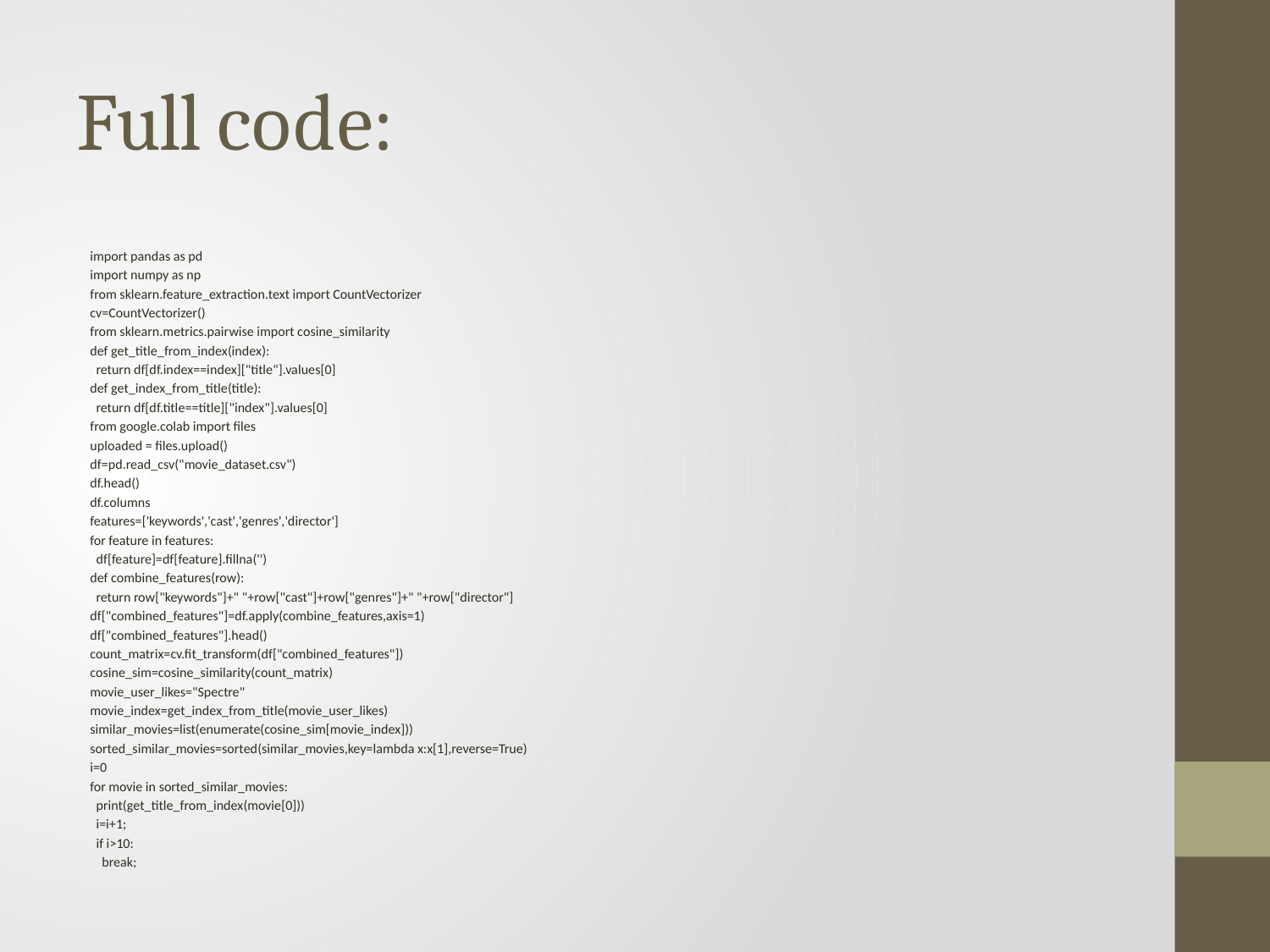

# Full code:

import pandas as pd
import numpy as np
from sklearn.feature_extraction.text import CountVectorizer
cv=CountVectorizer()
from sklearn.metrics.pairwise import cosine_similarity
def get_title_from_index(index):
  return df[df.index==index]["title"].values[0]
def get_index_from_title(title):
  return df[df.title==title]["index"].values[0]
from google.colab import files
uploaded = files.upload()
df=pd.read_csv("movie_dataset.csv")
df.head()
df.columns
features=['keywords','cast','genres','director']
for feature in features:
  df[feature]=df[feature].fillna('')
def combine_features(row):
  return row["keywords"]+" "+row["cast"]+row["genres"]+" "+row["director"]
df["combined_features"]=df.apply(combine_features,axis=1)
df["combined_features"].head()
count_matrix=cv.fit_transform(df["combined_features"])
cosine_sim=cosine_similarity(count_matrix)
movie_user_likes="Spectre"
movie_index=get_index_from_title(movie_user_likes)
similar_movies=list(enumerate(cosine_sim[movie_index]))
sorted_similar_movies=sorted(similar_movies,key=lambda x:x[1],reverse=True)
i=0
for movie in sorted_similar_movies:
  print(get_title_from_index(movie[0]))
  i=i+1;
  if i>10:
    break;